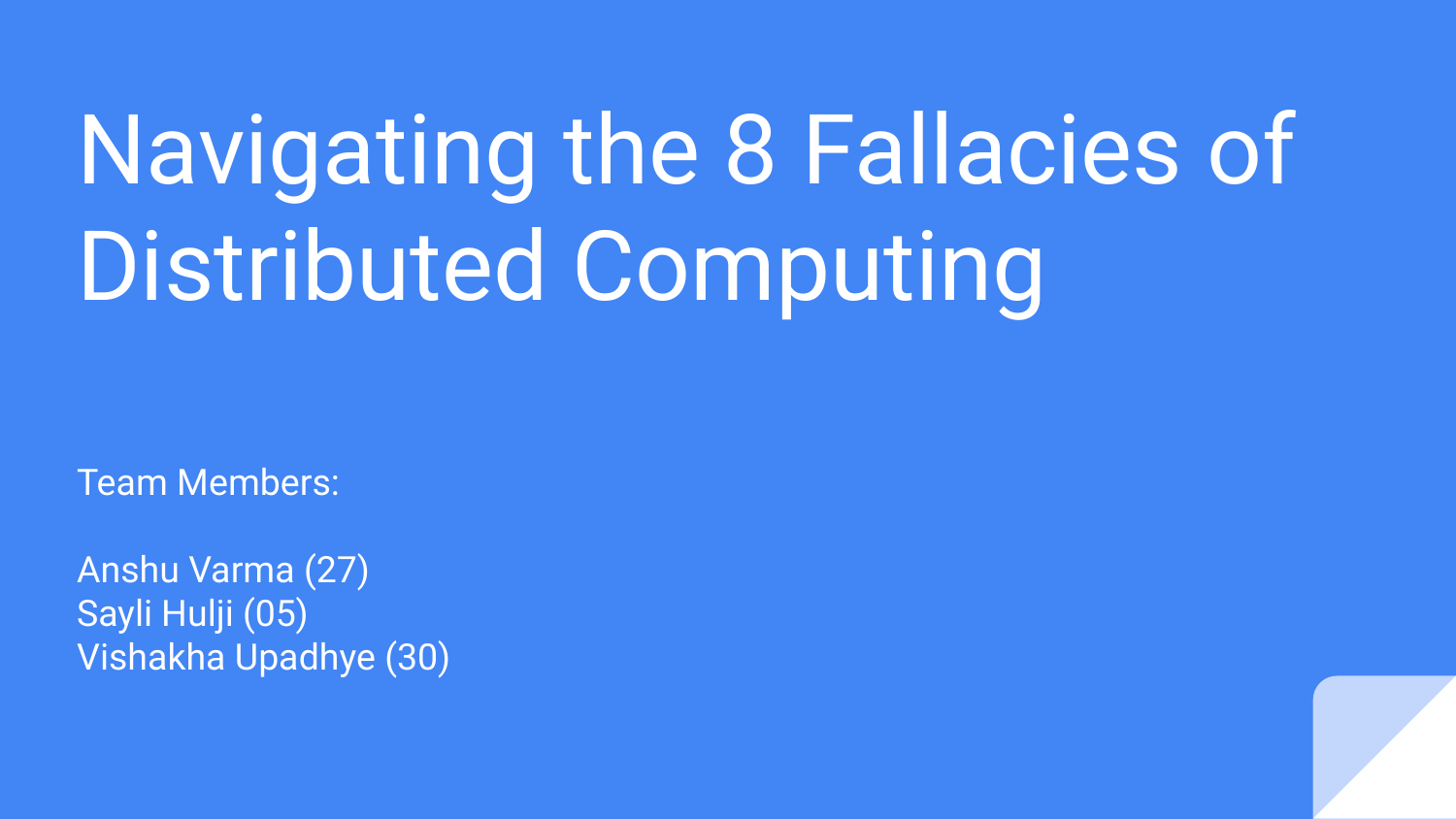

# Navigating the 8 Fallacies of Distributed Computing
Team Members:

Anshu Varma (27)
Sayli Hulji (05)
Vishakha Upadhye (30)